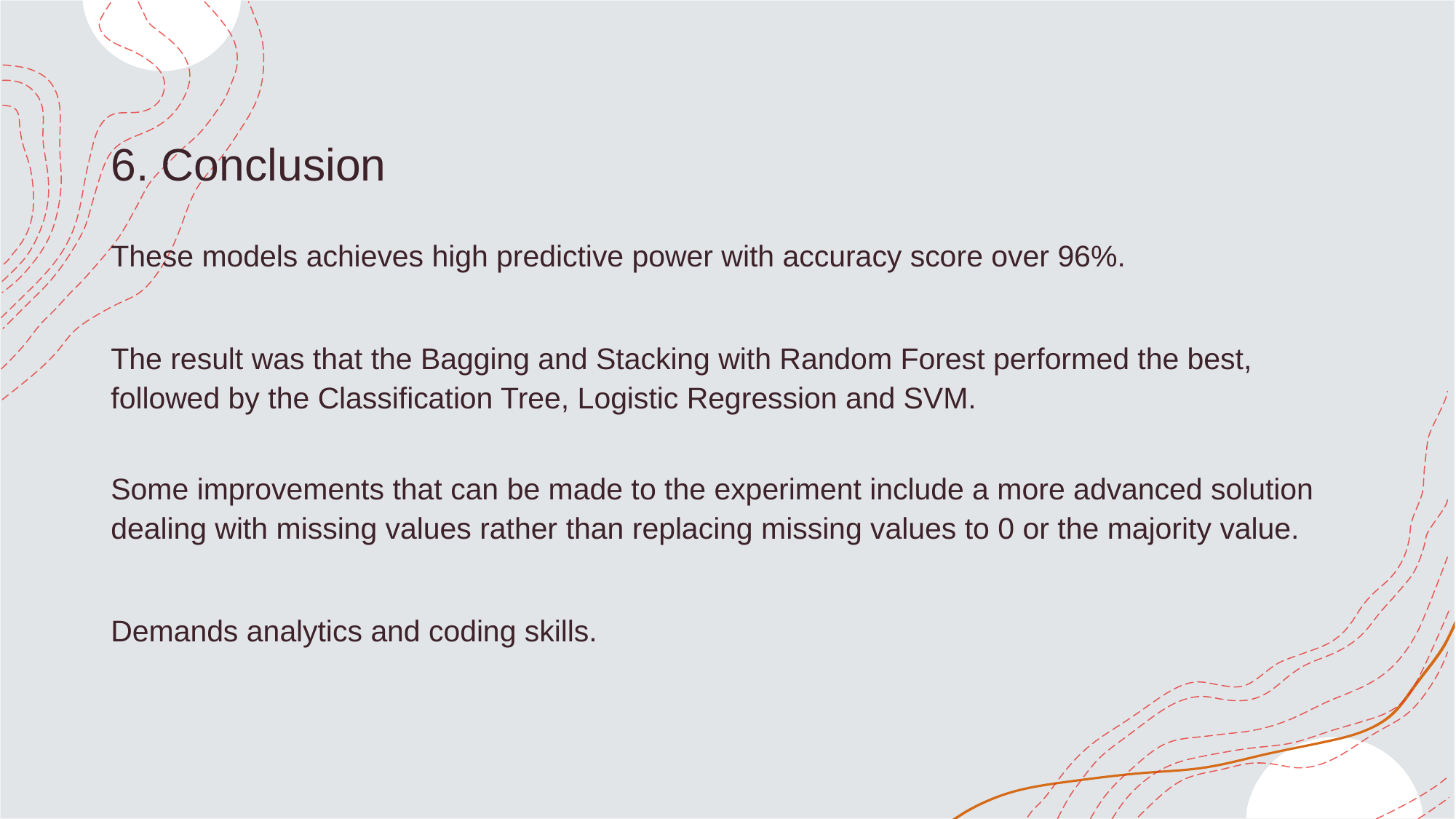

# 6. Conclusion
These models achieves high predictive power with accuracy score over 96%.

The result was that the Bagging and Stacking with Random Forest performed the best, followed by the Classification Tree, Logistic Regression and SVM.
Some improvements that can be made to the experiment include a more advanced solution dealing with missing values rather than replacing missing values to 0 or the majority value.

Demands analytics and coding skills.